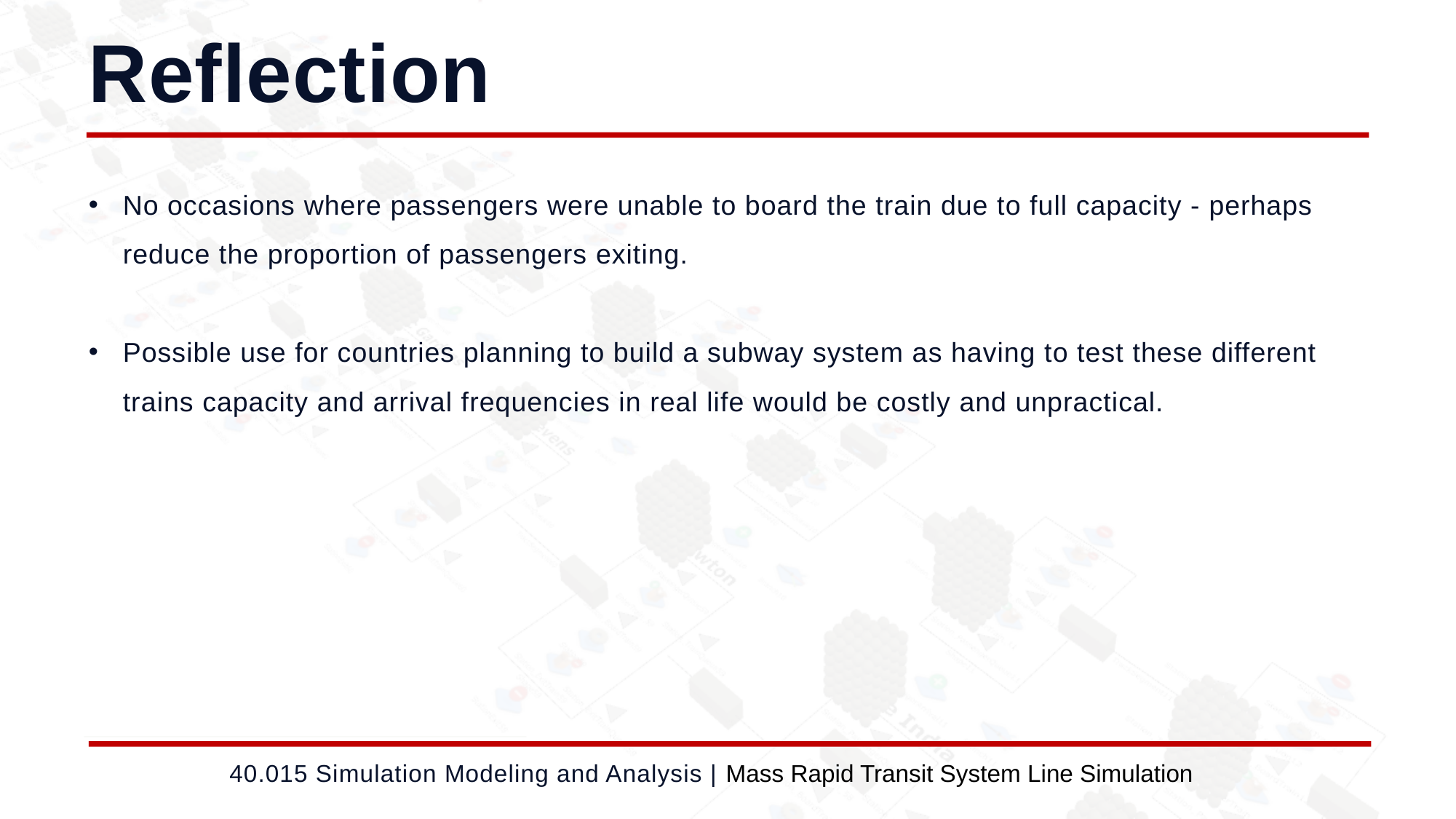

Reflection

No occasions where passengers were unable to board the train due to full capacity - perhaps reduce the proportion of passengers exiting.

Possible use for countries planning to build a subway system as having to test these different trains capacity and arrival frequencies in real life would be costly and unpractical.

40.015 Simulation Modeling and Analysis | Mass Rapid Transit System Line Simulation